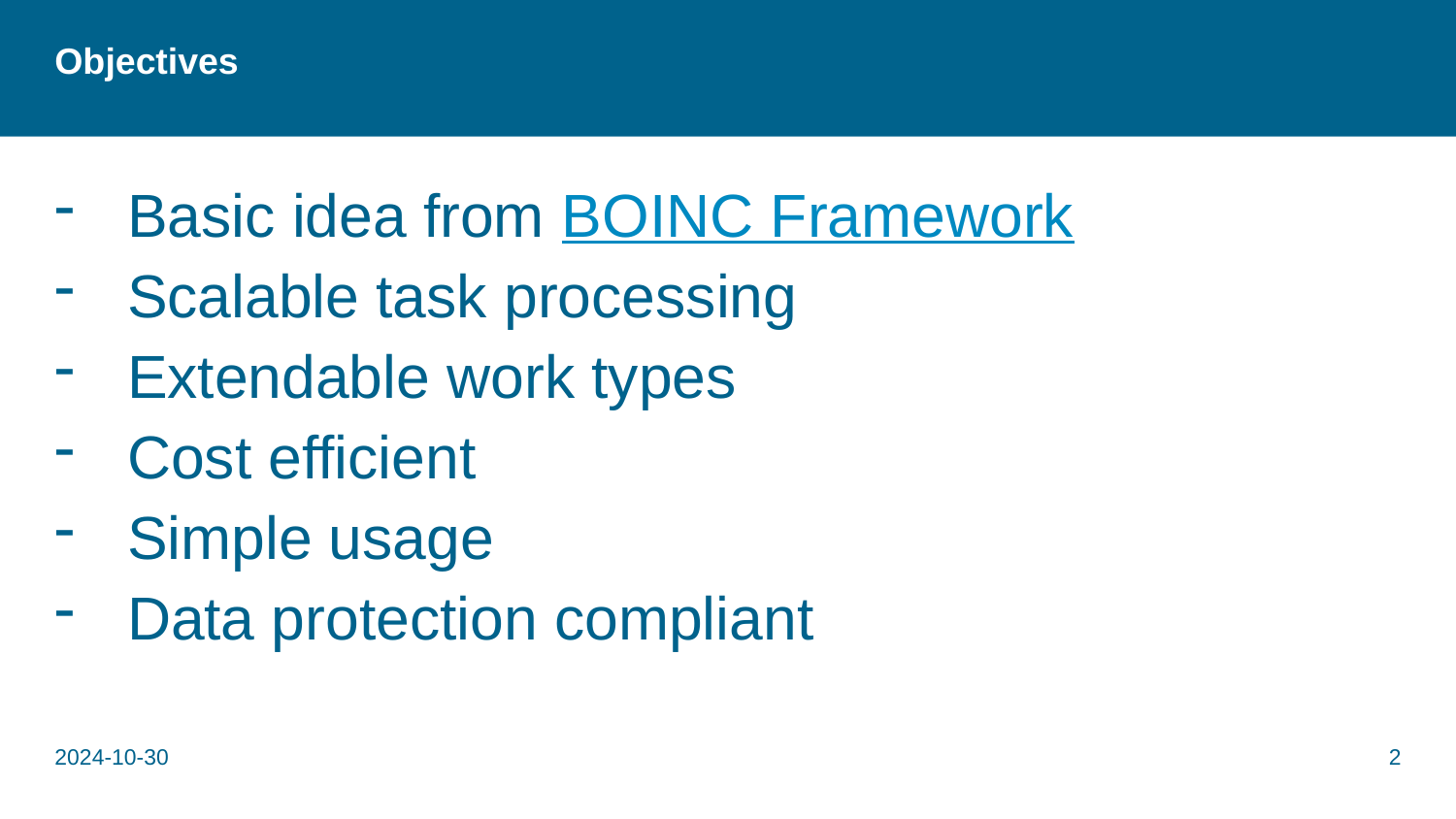

# Objectives
Basic idea from BOINC Framework
Scalable task processing
Extendable work types
Cost efficient
Simple usage
Data protection compliant
2024-10-30
2